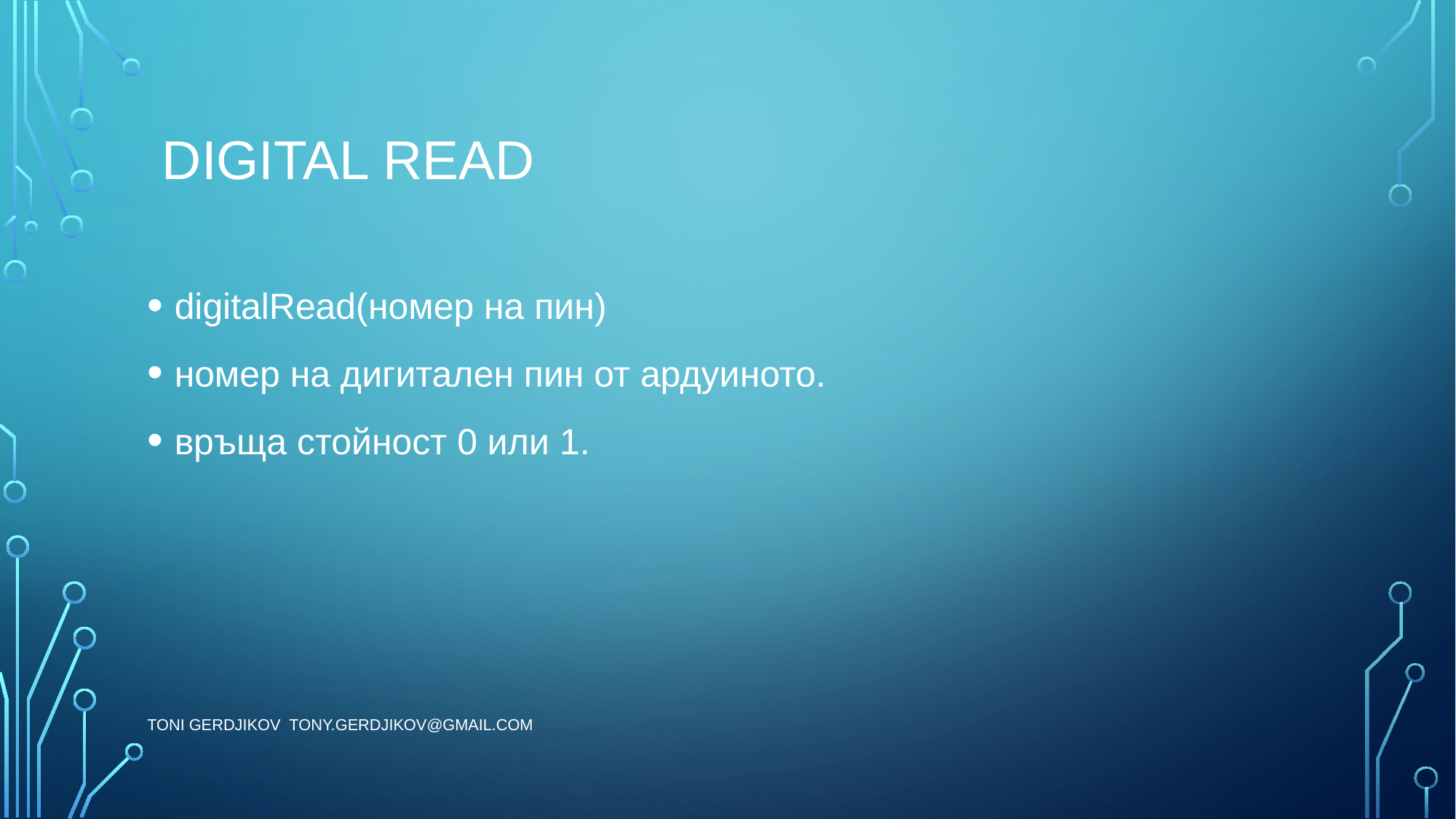

# digital read
digitalRead(номер на пин)
номер на дигитален пин от ардуиното.
връща стойност 0 или 1.
Toni Gerdjikov  tony.gerdjikov@gmail.com